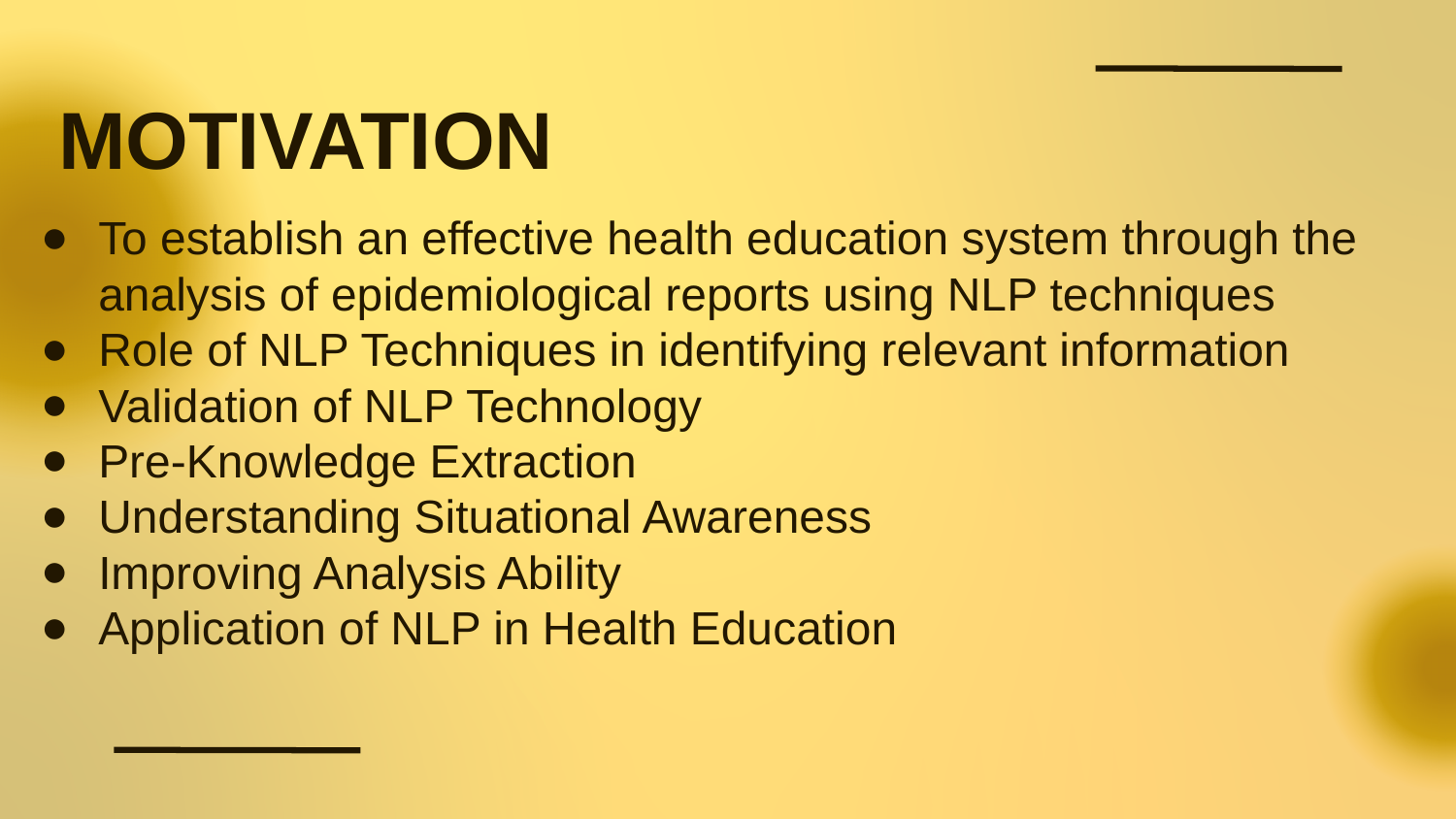

# MOTIVATION
To establish an effective health education system through the analysis of epidemiological reports using NLP techniques
Role of NLP Techniques in identifying relevant information
Validation of NLP Technology
Pre-Knowledge Extraction
Understanding Situational Awareness
Improving Analysis Ability
Application of NLP in Health Education